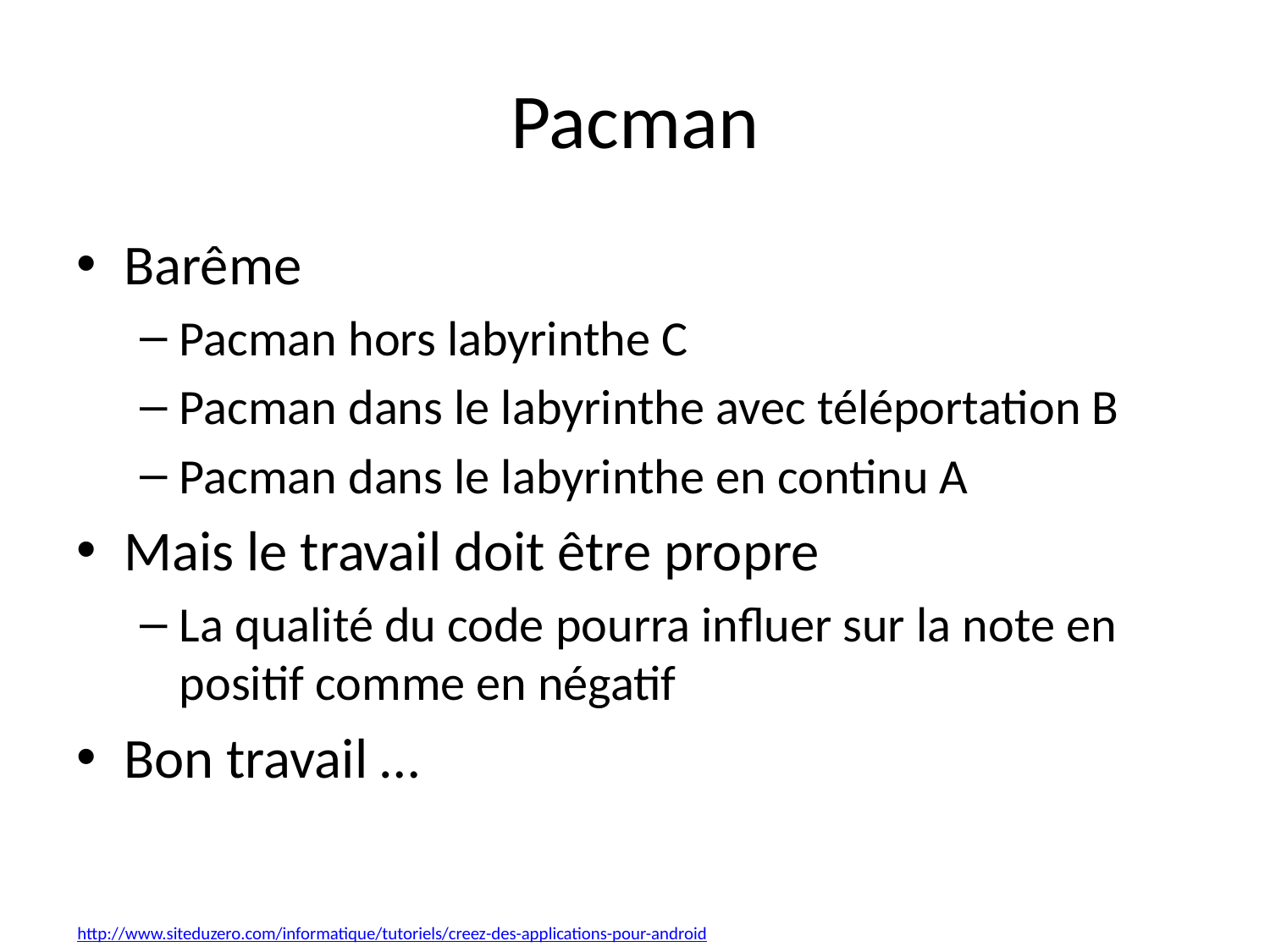

# Pacman
Barême
Pacman hors labyrinthe C
Pacman dans le labyrinthe avec téléportation B
Pacman dans le labyrinthe en continu A
Mais le travail doit être propre
La qualité du code pourra influer sur la note en positif comme en négatif
Bon travail …